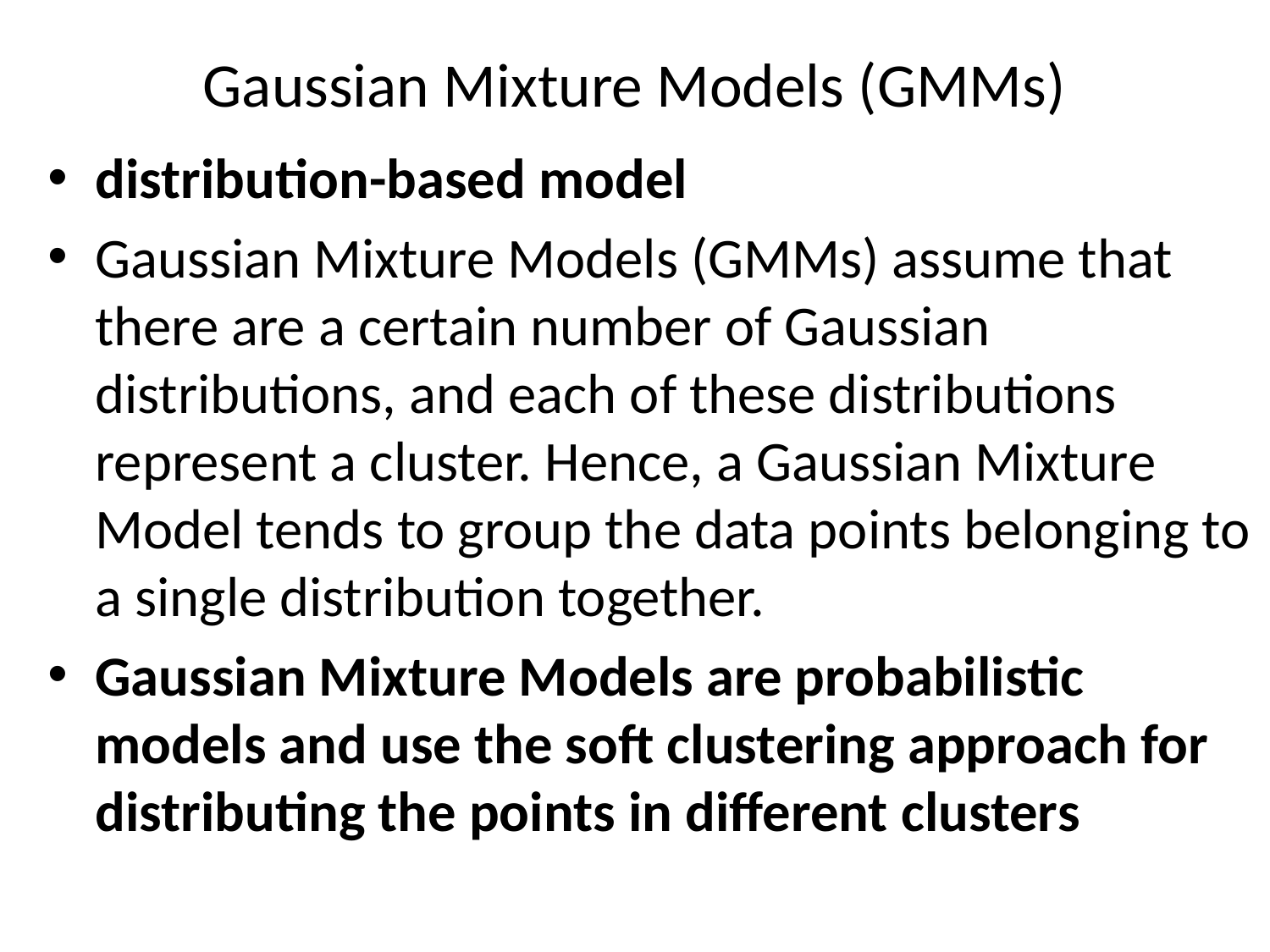

# Gaussian Mixture Models (GMMs)
distribution-based model
Gaussian Mixture Models (GMMs) assume that there are a certain number of Gaussian distributions, and each of these distributions represent a cluster. Hence, a Gaussian Mixture Model tends to group the data points belonging to a single distribution together.
Gaussian Mixture Models are probabilistic models and use the soft clustering approach for distributing the points in different clusters